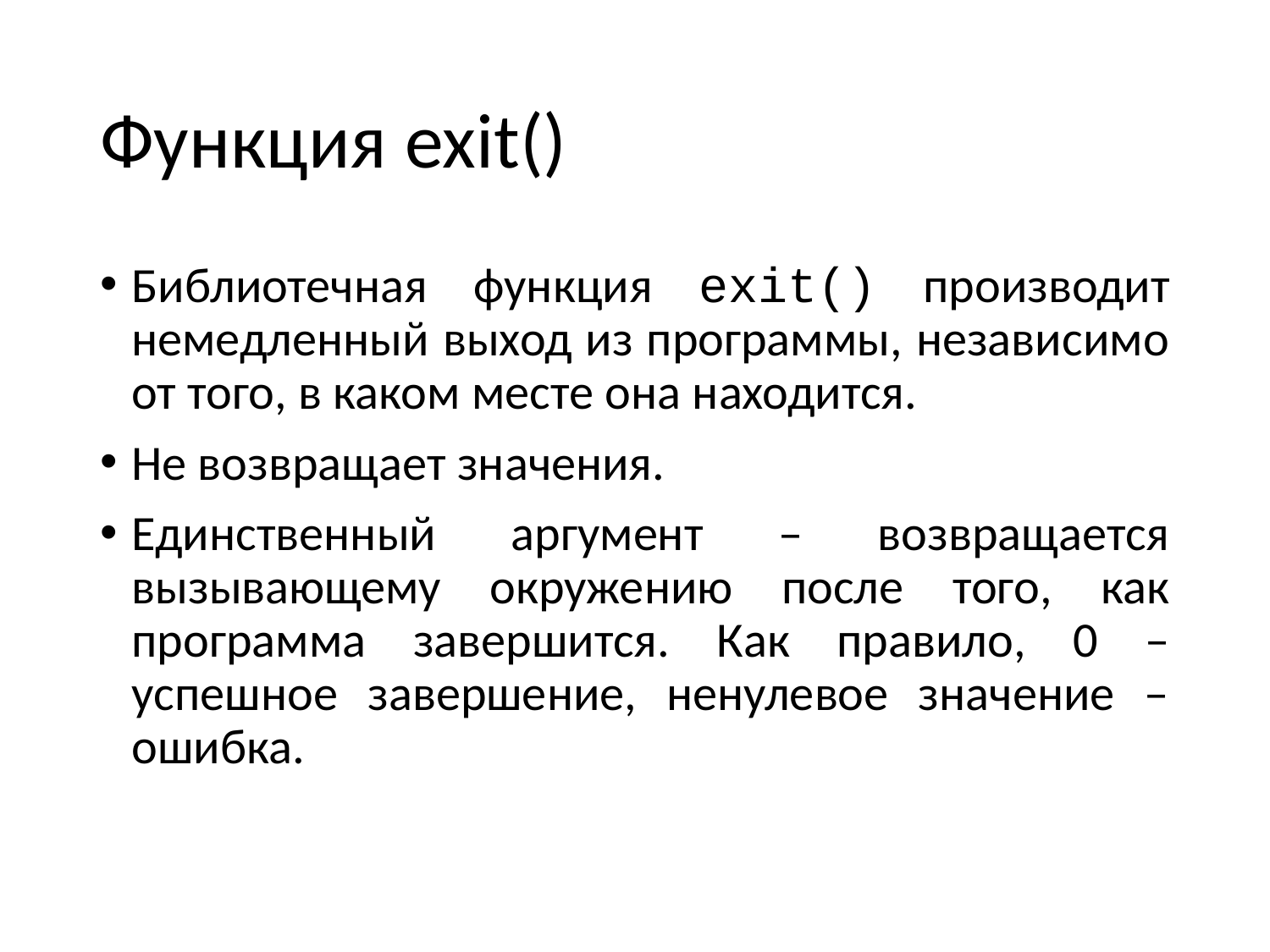

# Функция exit()
Библиотечная функция exit() производит немедленный выход из программы, независимо от того, в каком месте она находится.
Не возвращает значения.
Единственный аргумент – возвращается вызывающему окружению после того, как программа завершится. Как правило, 0 – успешное завершение, ненулевое значение – ошибка.